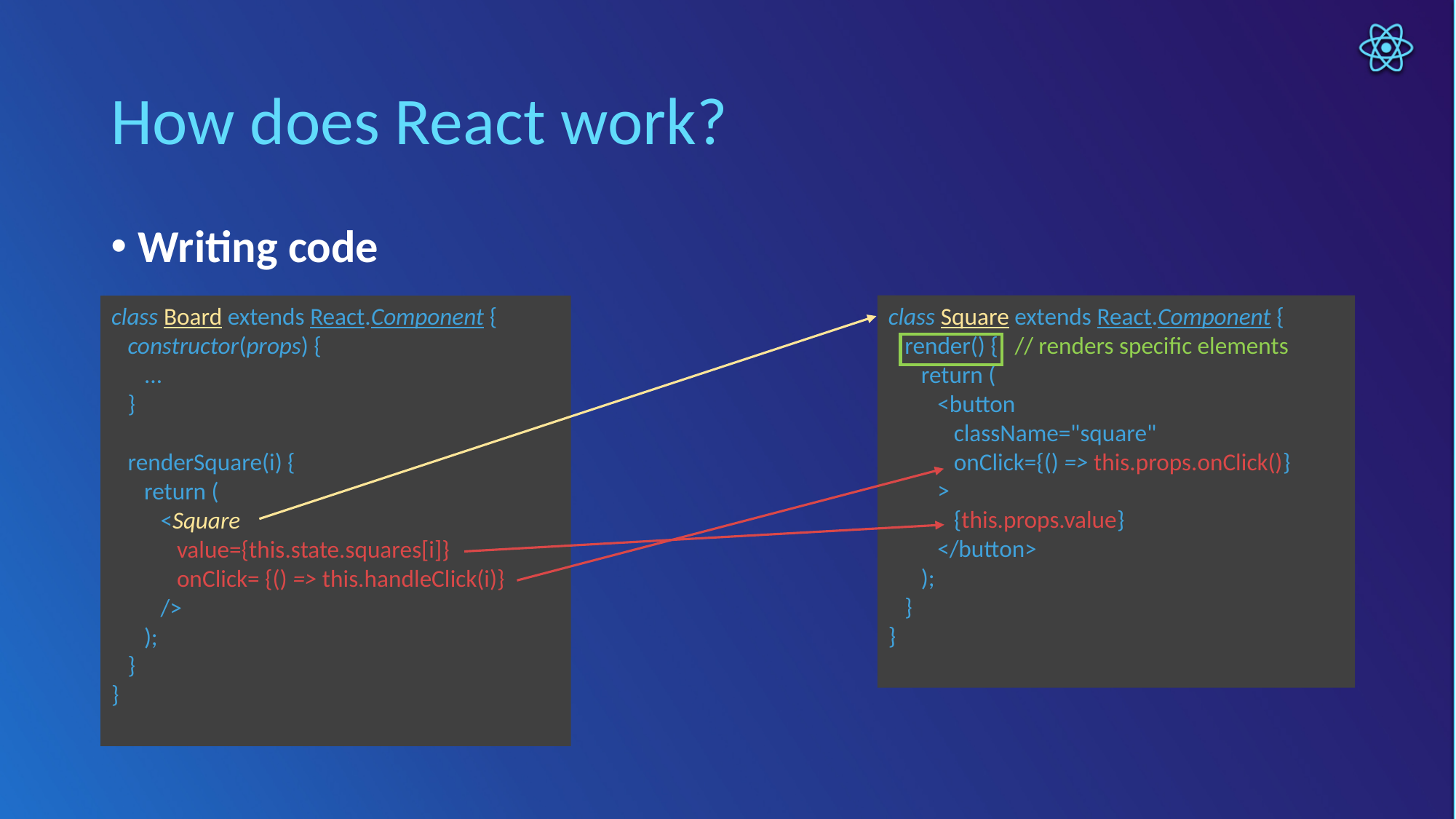

# How does React work?
Writing code
class Square extends React.Component {
   render() {   // renders specific elements
      return (
         <button
            className="square"
            onClick={() => this.props.onClick()}
         >
            {this.props.value}
         </button>
      );
   }
}

class Board extends React.Component {
   constructor(props) {
      ...
   }

   renderSquare(i) {
      return (
         <Square
            value={this.state.squares[i]}
            onClick= {() => this.handleClick(i)}
         />
      );
   }
}